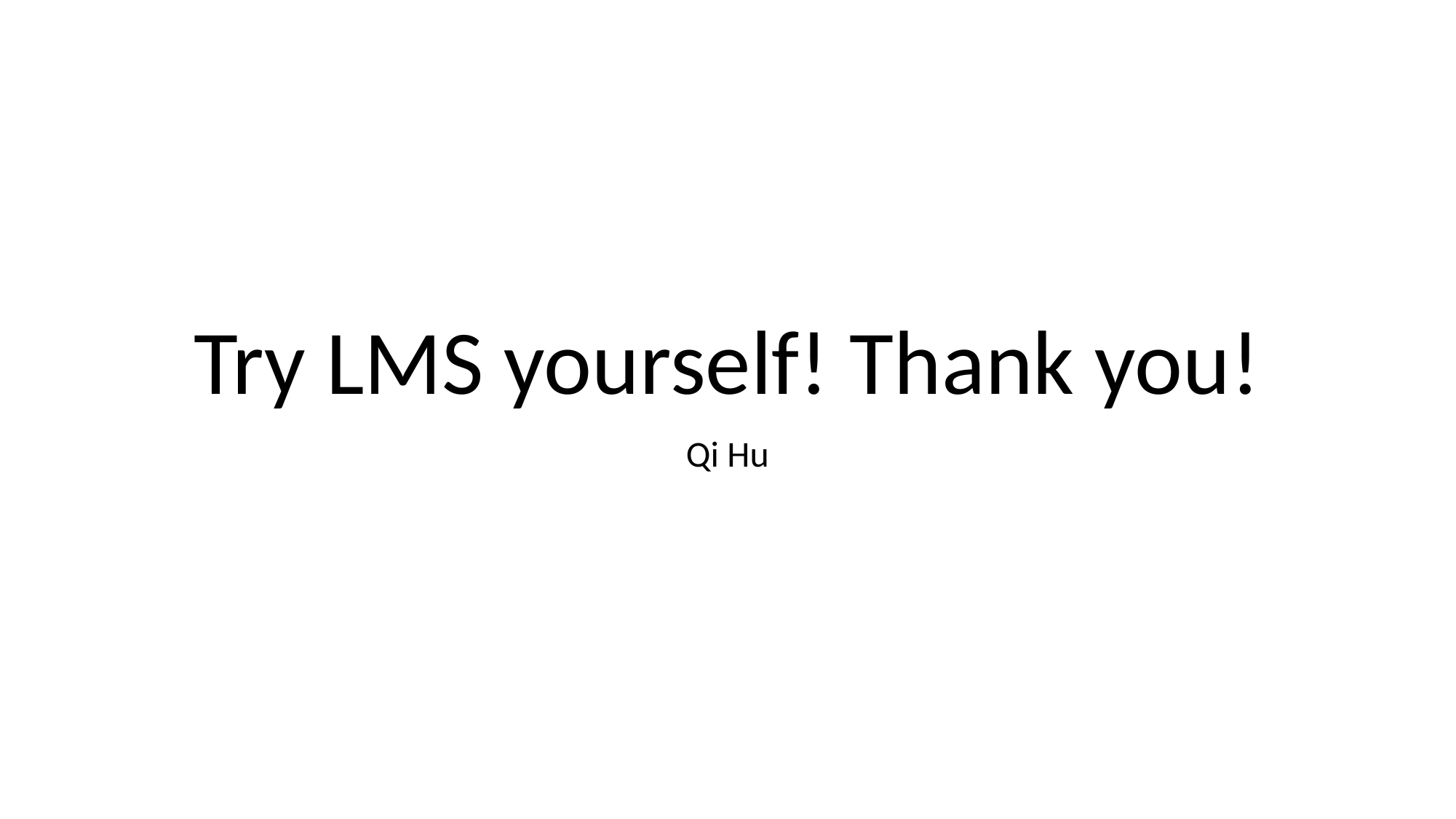

# Try LMS yourself! Thank you!
Qi Hu